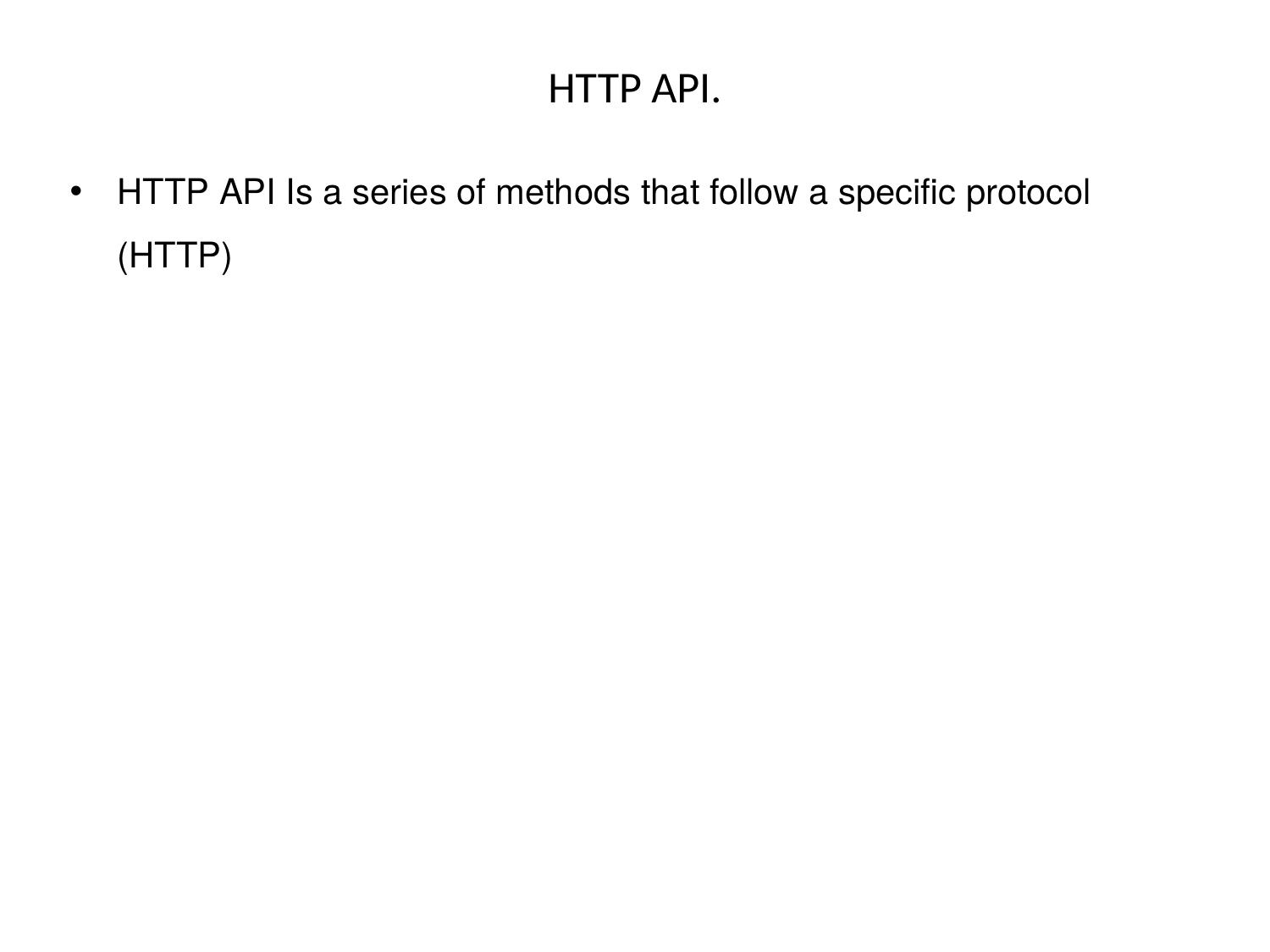

# HTTP API.
HTTP API Is a series of methods that follow a specific protocol (HTTP)